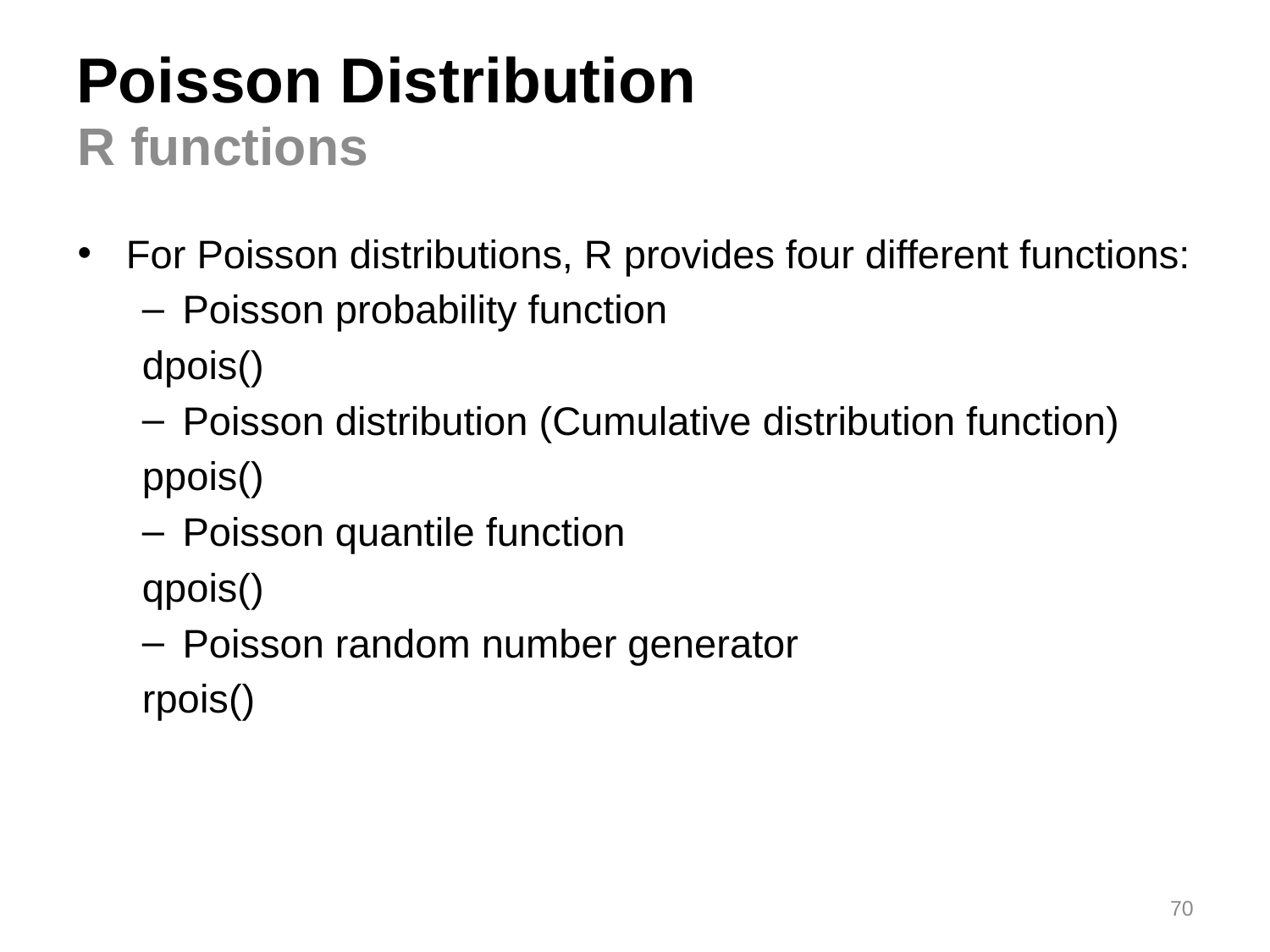

# Poisson Distribution
R functions
For Poisson distributions, R provides four different functions:
Poisson probability function
	dpois()
Poisson distribution (Cumulative distribution function)
	ppois()
Poisson quantile function
	qpois()
Poisson random number generator
	rpois()

70